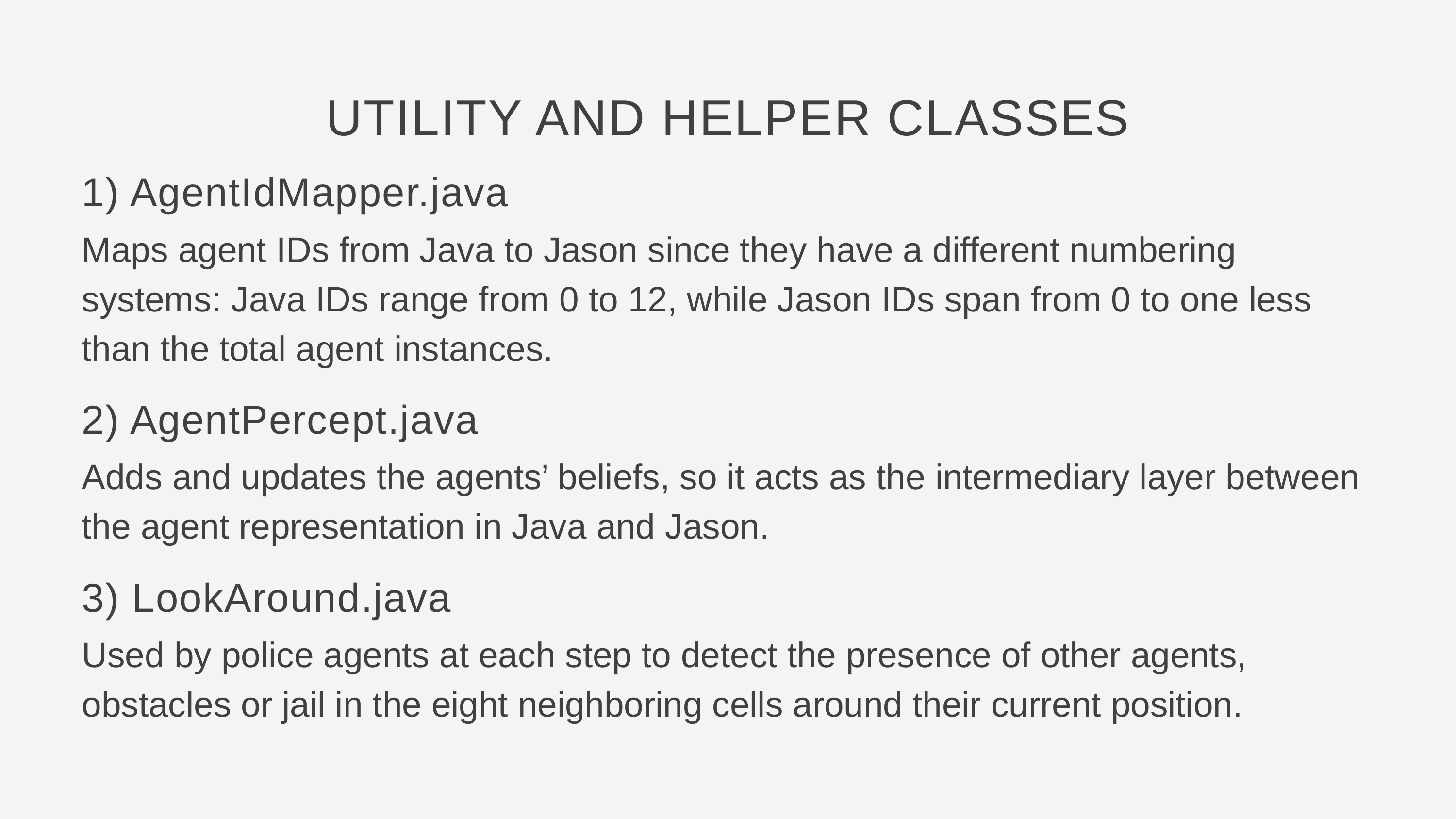

UTILITY AND HELPER CLASSES
1) AgentIdMapper.java
Maps agent IDs from Java to Jason since they have a different numbering systems: Java IDs range from 0 to 12, while Jason IDs span from 0 to one less than the total agent instances.
2) AgentPercept.java
Adds and updates the agents’ beliefs, so it acts as the intermediary layer between the agent representation in Java and Jason.
3) LookAround.java
Used by police agents at each step to detect the presence of other agents, obstacles or jail in the eight neighboring cells around their current position.